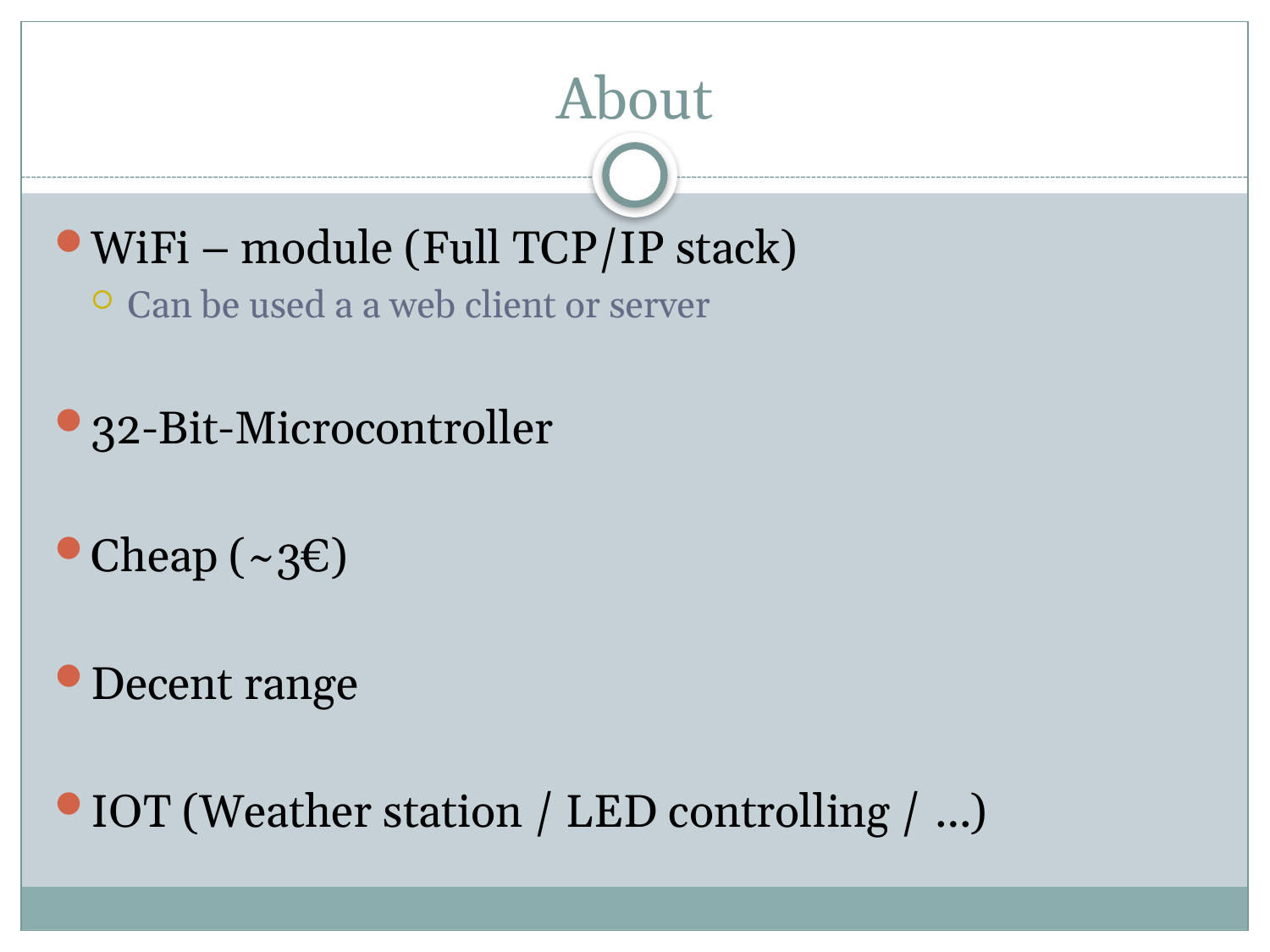

# About
WiFi – module (Full TCP/IP stack)
Can be used a a web client or server

32-Bit-Microcontroller

Cheap (~3€)

Decent range

IOT (Weather station / LED controlling / …)